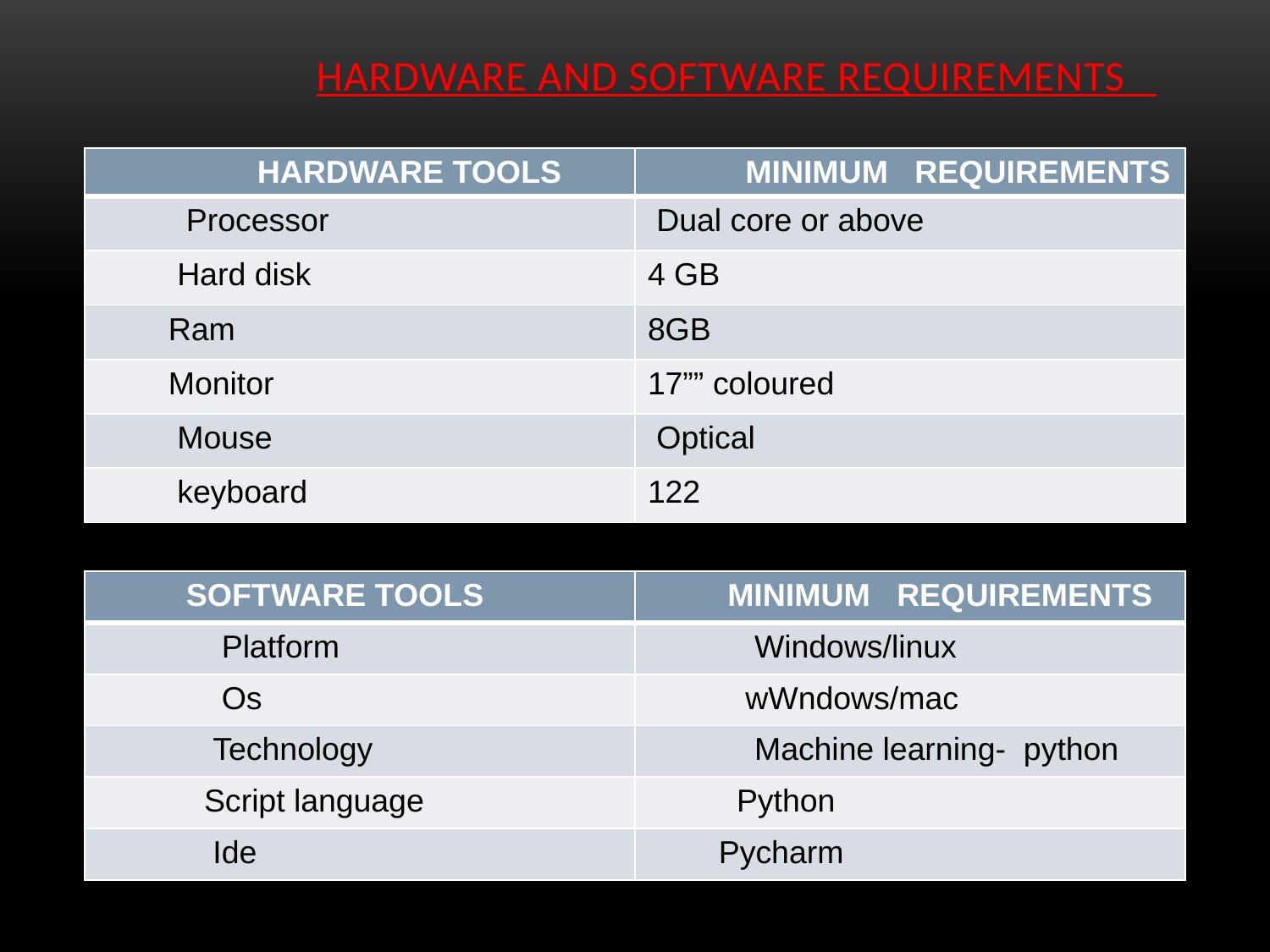

# HARDWARE AND SOFTWARE REQUIREMENTS
| HARDWARE TOOLS | MINIMUM REQUIREMENTS |
| --- | --- |
| Processor | Dual core or above |
| Hard disk | 4 GB |
| Ram | 8GB |
| Monitor | 17”” coloured |
| Mouse | Optical |
| keyboard | 122 |
| SOFTWARE TOOLS | MINIMUM REQUIREMENTS |
| --- | --- |
| Platform | Windows/linux |
| Os | wWndows/mac |
| Technology | Machine learning- python |
| Script language | Python |
| Ide | Pycharm |